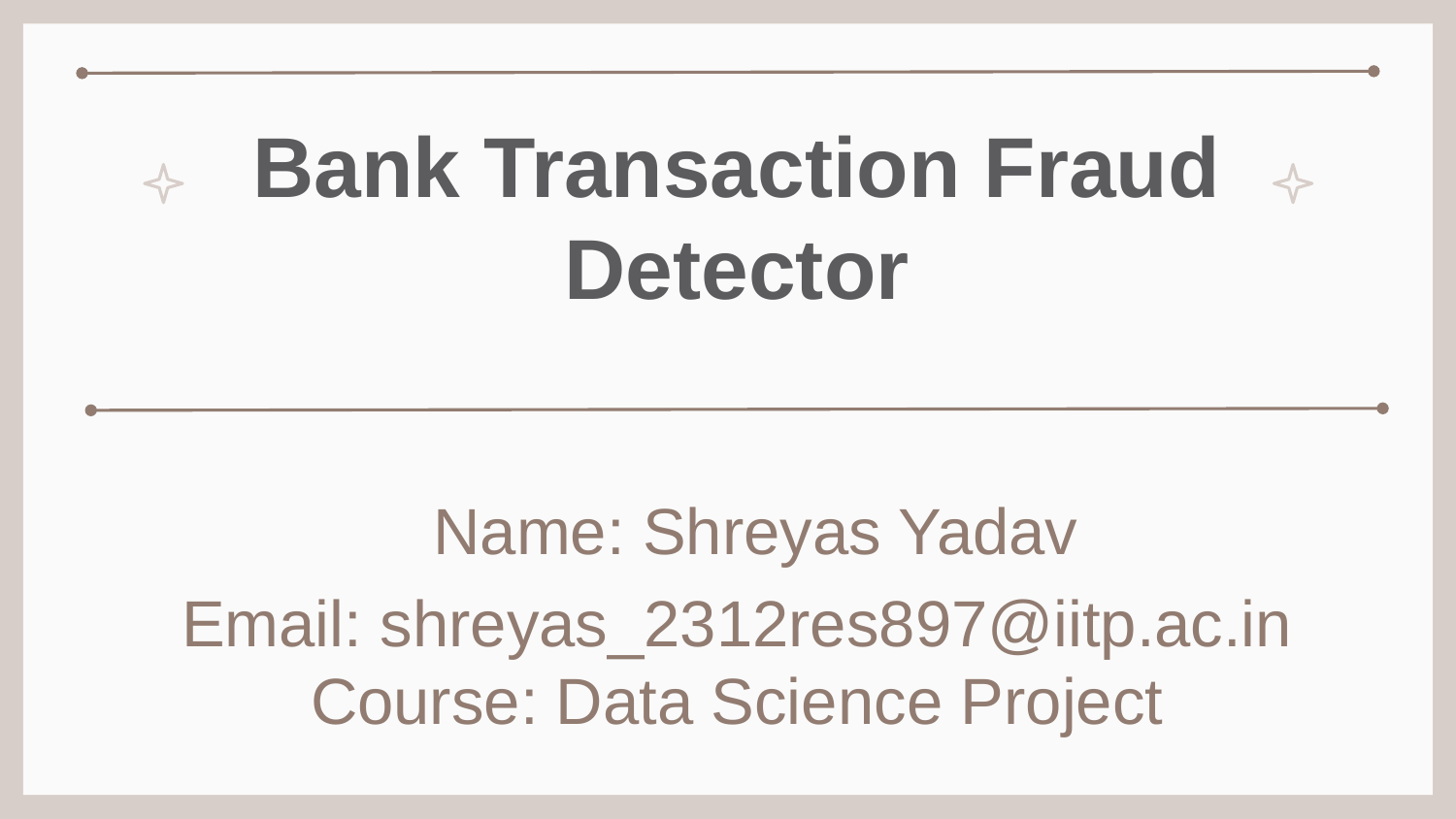

# Bank Transaction Fraud Detector

 Name: Shreyas Yadav
Email: shreyas_2312res897@iitp.ac.in
Course: Data Science Project